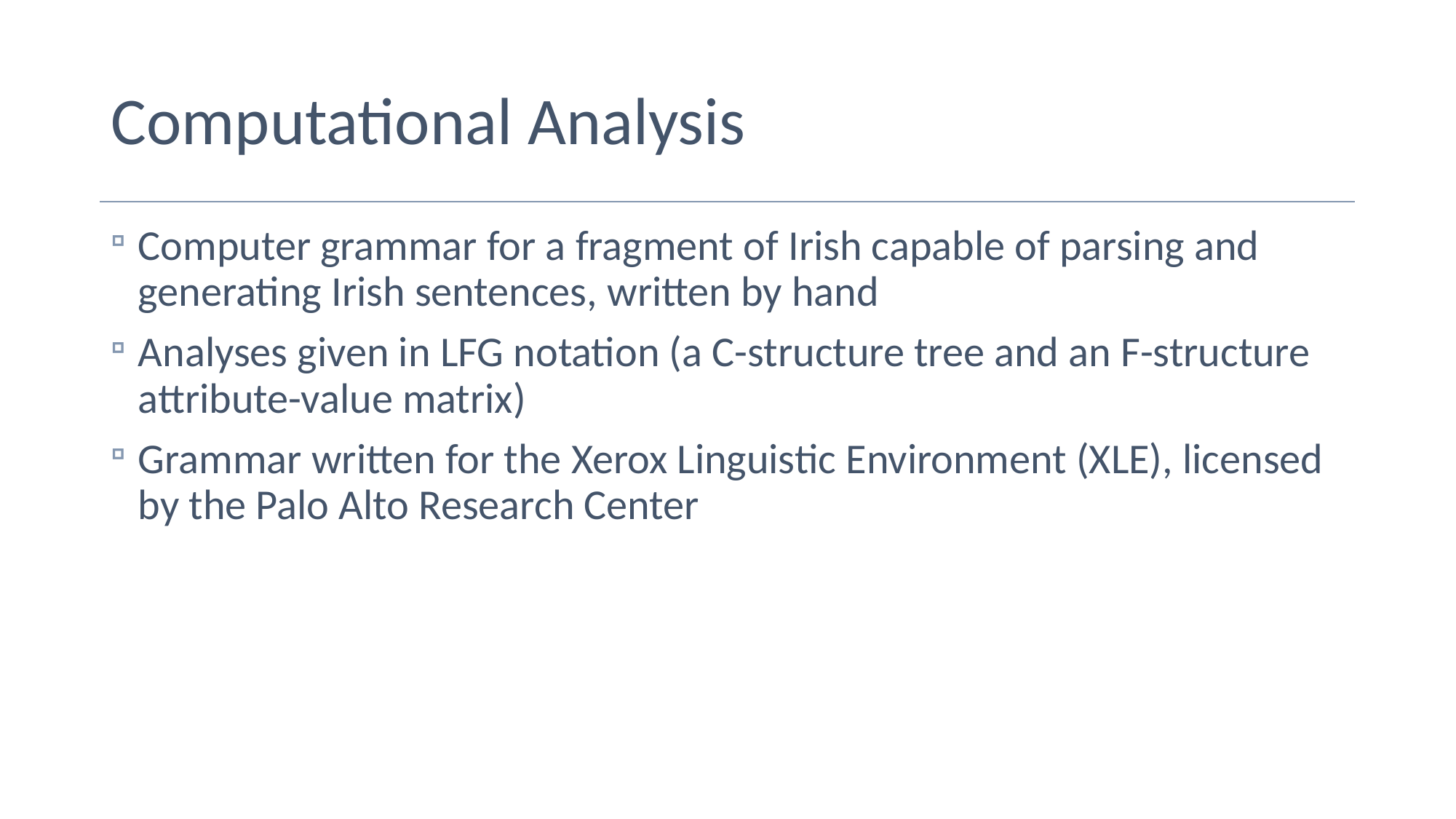

# Computational Analysis
Computer grammar for a fragment of Irish capable of parsing and generating Irish sentences, written by hand
Analyses given in LFG notation (a C-structure tree and an F-structure attribute-value matrix)
Grammar written for the Xerox Linguistic Environment (XLE), licensed by the Palo Alto Research Center